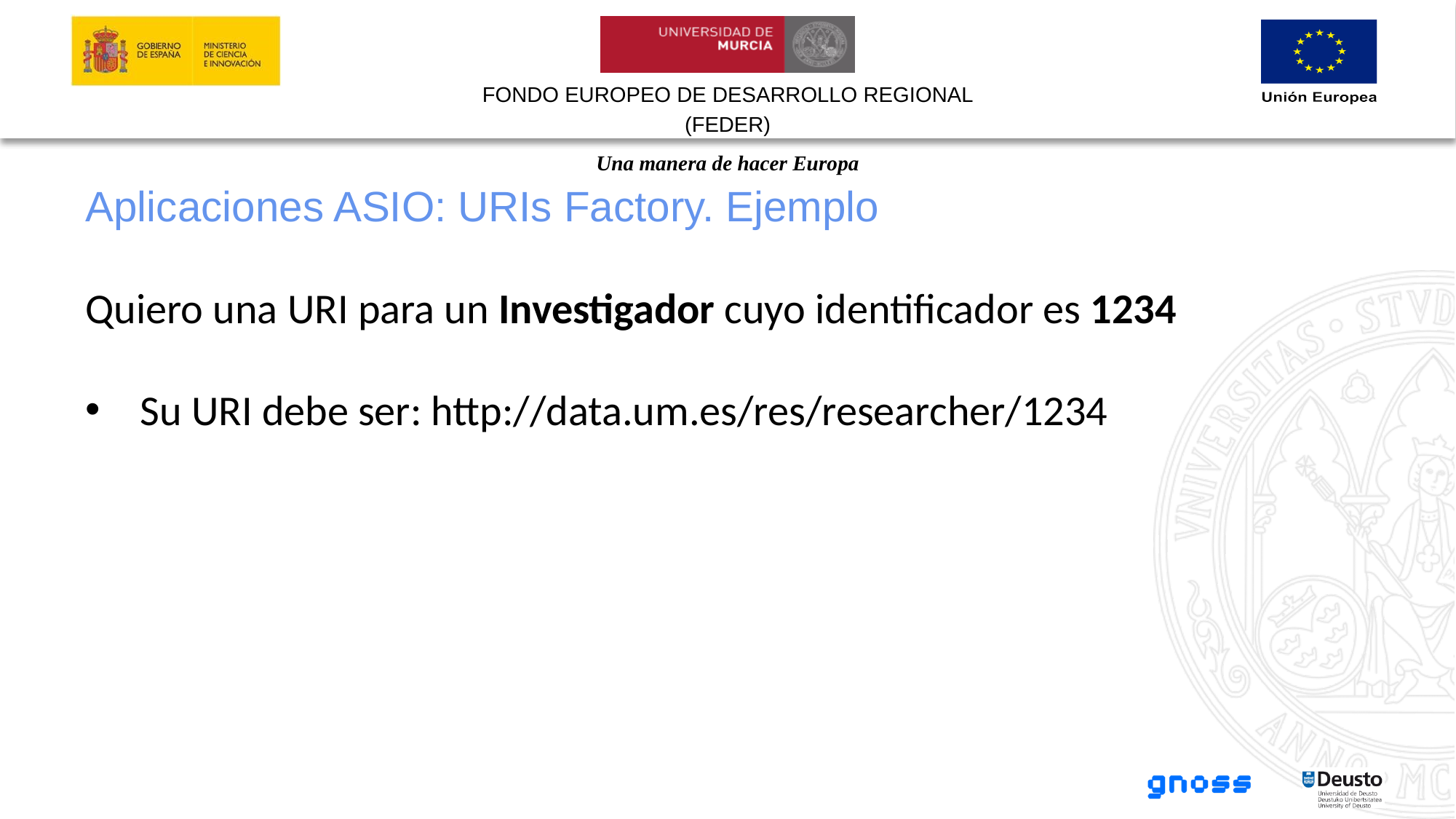

Aplicaciones ASIO: URIs Factory. Ejemplo

Quiero una URI para un Investigador cuyo identificador es 1234

Su URI debe ser: http://data.um.es/res/researcher/1234